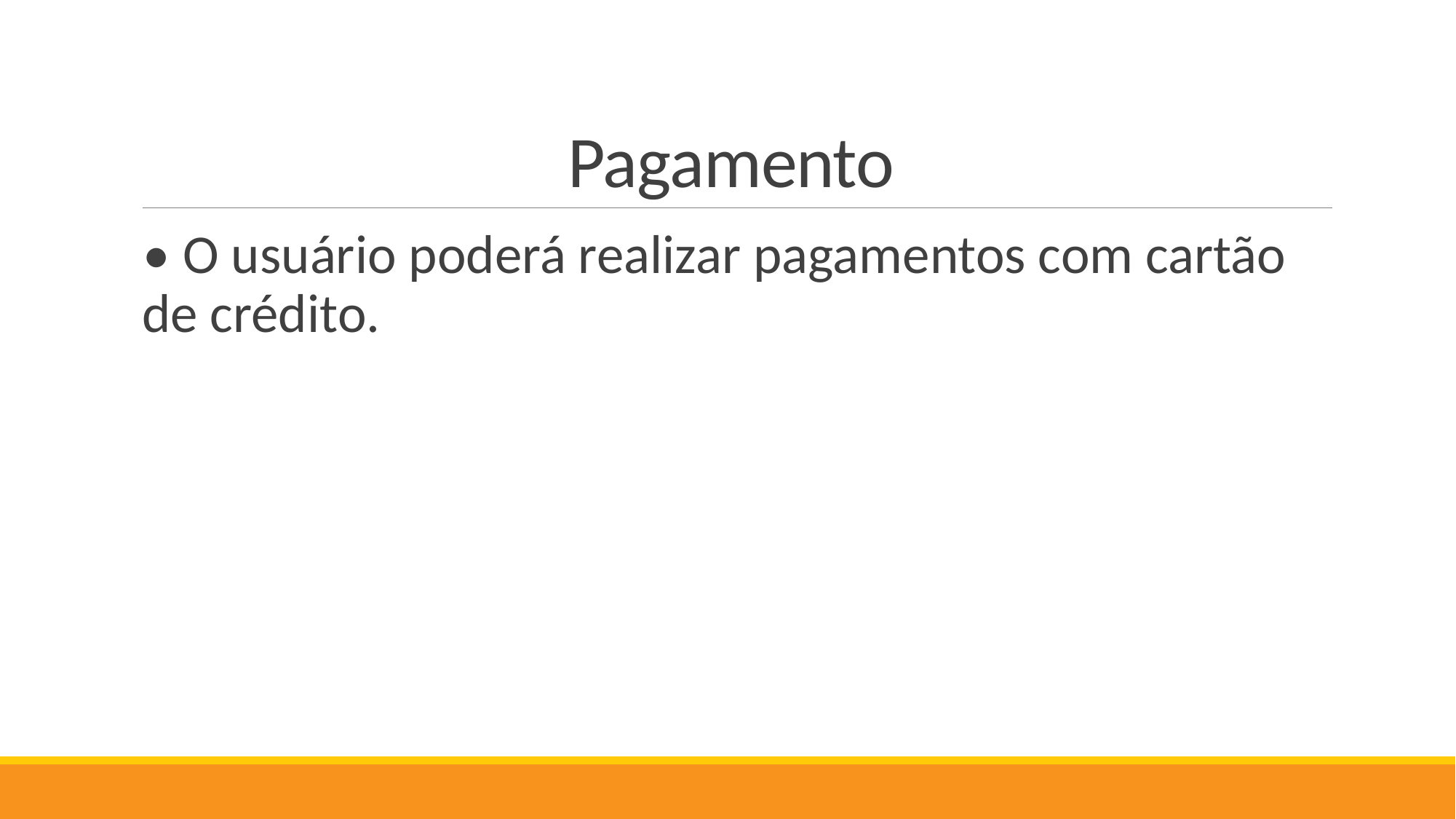

# Pagamento
• O usuário poderá realizar pagamentos com cartão de crédito.